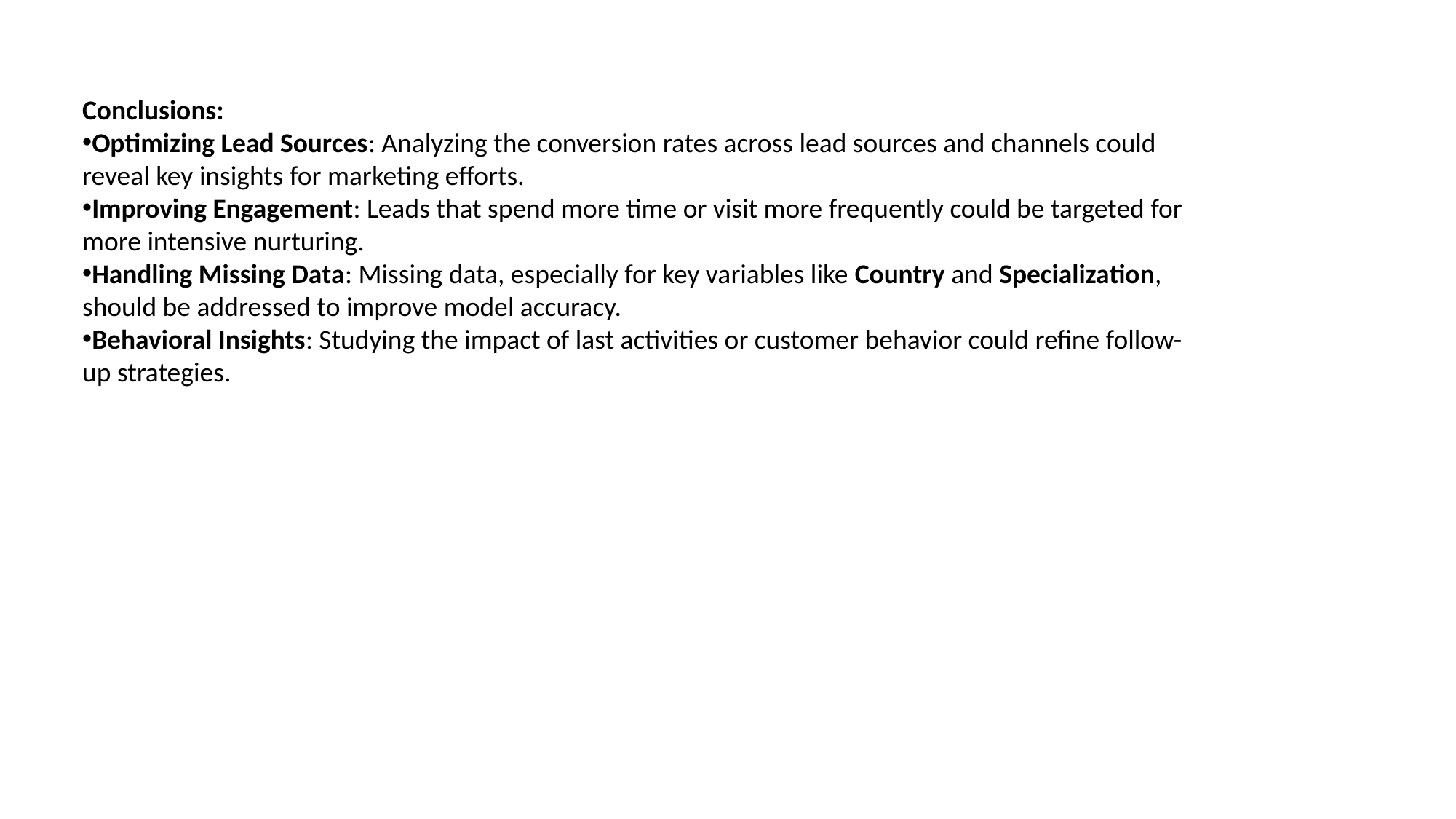

Conclusions:
Optimizing Lead Sources: Analyzing the conversion rates across lead sources and channels could reveal key insights for marketing efforts.
Improving Engagement: Leads that spend more time or visit more frequently could be targeted for more intensive nurturing.
Handling Missing Data: Missing data, especially for key variables like Country and Specialization, should be addressed to improve model accuracy.
Behavioral Insights: Studying the impact of last activities or customer behavior could refine follow-up strategies.